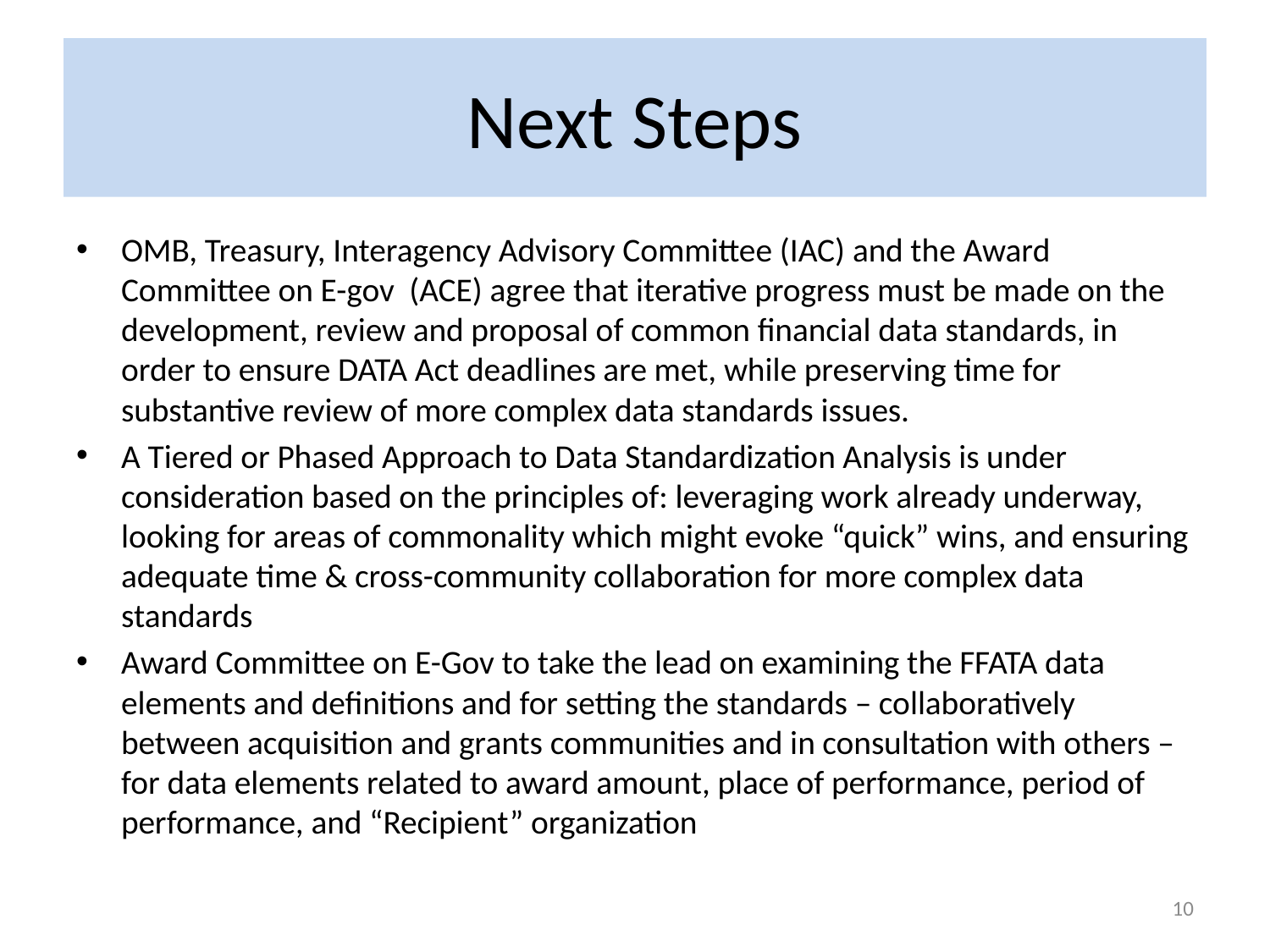

# Next Steps
OMB, Treasury, Interagency Advisory Committee (IAC) and the Award Committee on E-gov  (ACE) agree that iterative progress must be made on the development, review and proposal of common financial data standards, in order to ensure DATA Act deadlines are met, while preserving time for substantive review of more complex data standards issues.
A Tiered or Phased Approach to Data Standardization Analysis is under consideration based on the principles of: leveraging work already underway, looking for areas of commonality which might evoke “quick” wins, and ensuring adequate time & cross-community collaboration for more complex data standards
Award Committee on E-Gov to take the lead on examining the FFATA data elements and definitions and for setting the standards – collaboratively between acquisition and grants communities and in consultation with others – for data elements related to award amount, place of performance, period of performance, and “Recipient” organization
10